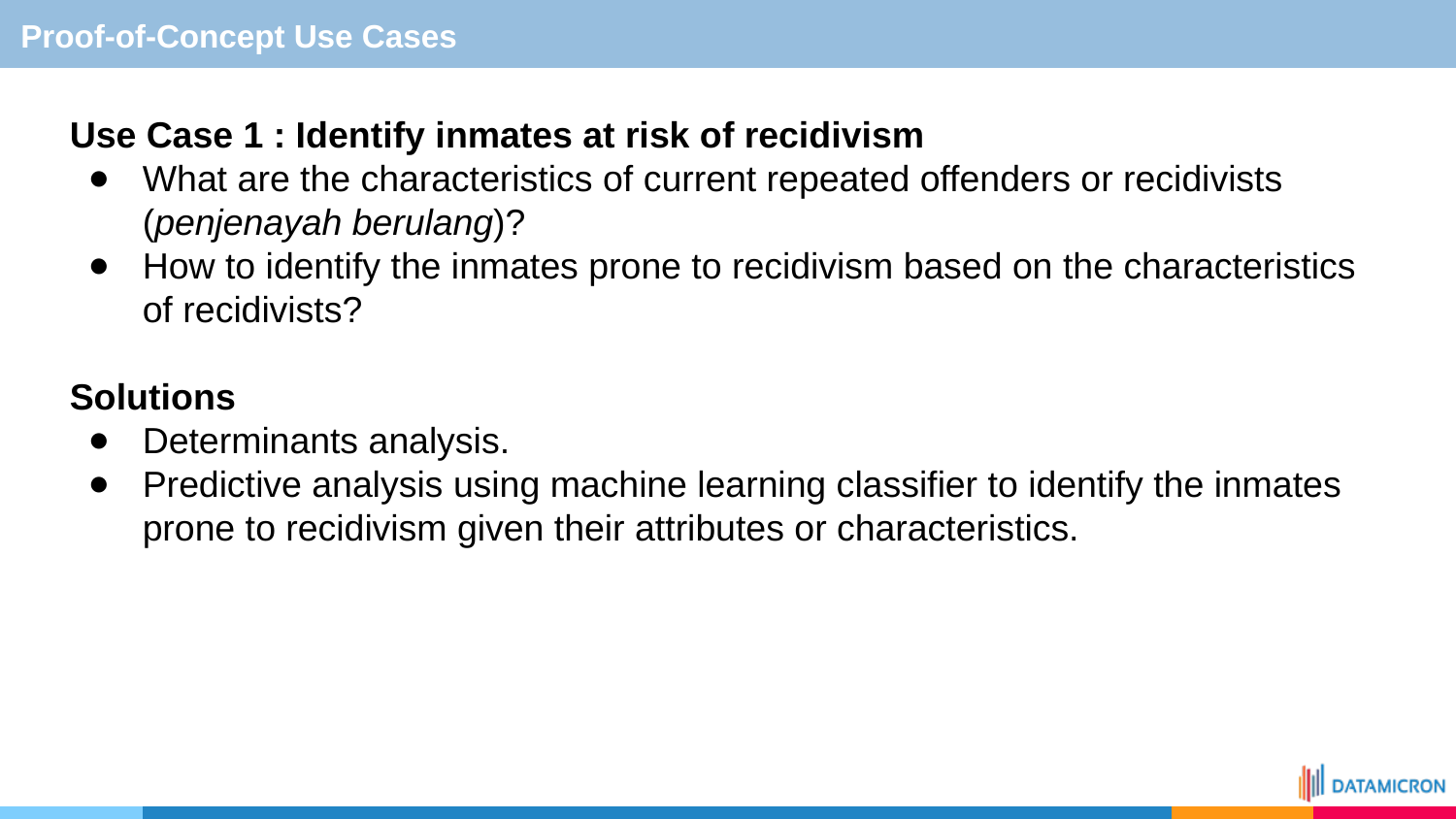

Proof-of-Concept Use Cases
Use Case 1 : Identify inmates at risk of recidivism
What are the characteristics of current repeated offenders or recidivists (penjenayah berulang)?
How to identify the inmates prone to recidivism based on the characteristics of recidivists?

Solutions
Determinants analysis.
Predictive analysis using machine learning classifier to identify the inmates prone to recidivism given their attributes or characteristics.